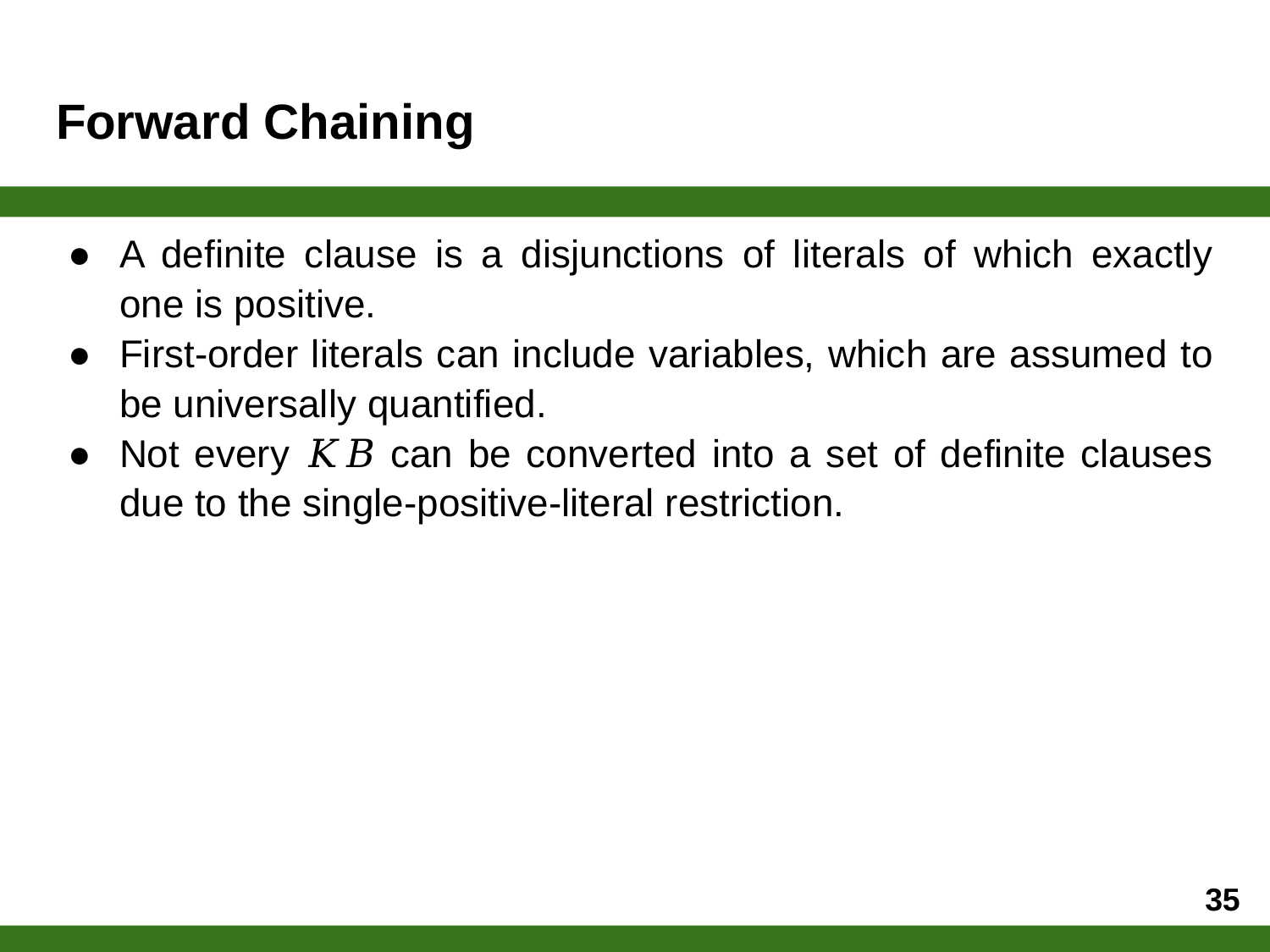

# Forward Chaining
A definite clause is a disjunctions of literals of which exactly one is positive.
First-order literals can include variables, which are assumed to be universally quantified.
Not every 𝐾𝐵 can be converted into a set of definite clauses due to the single-positive-literal restriction.
35